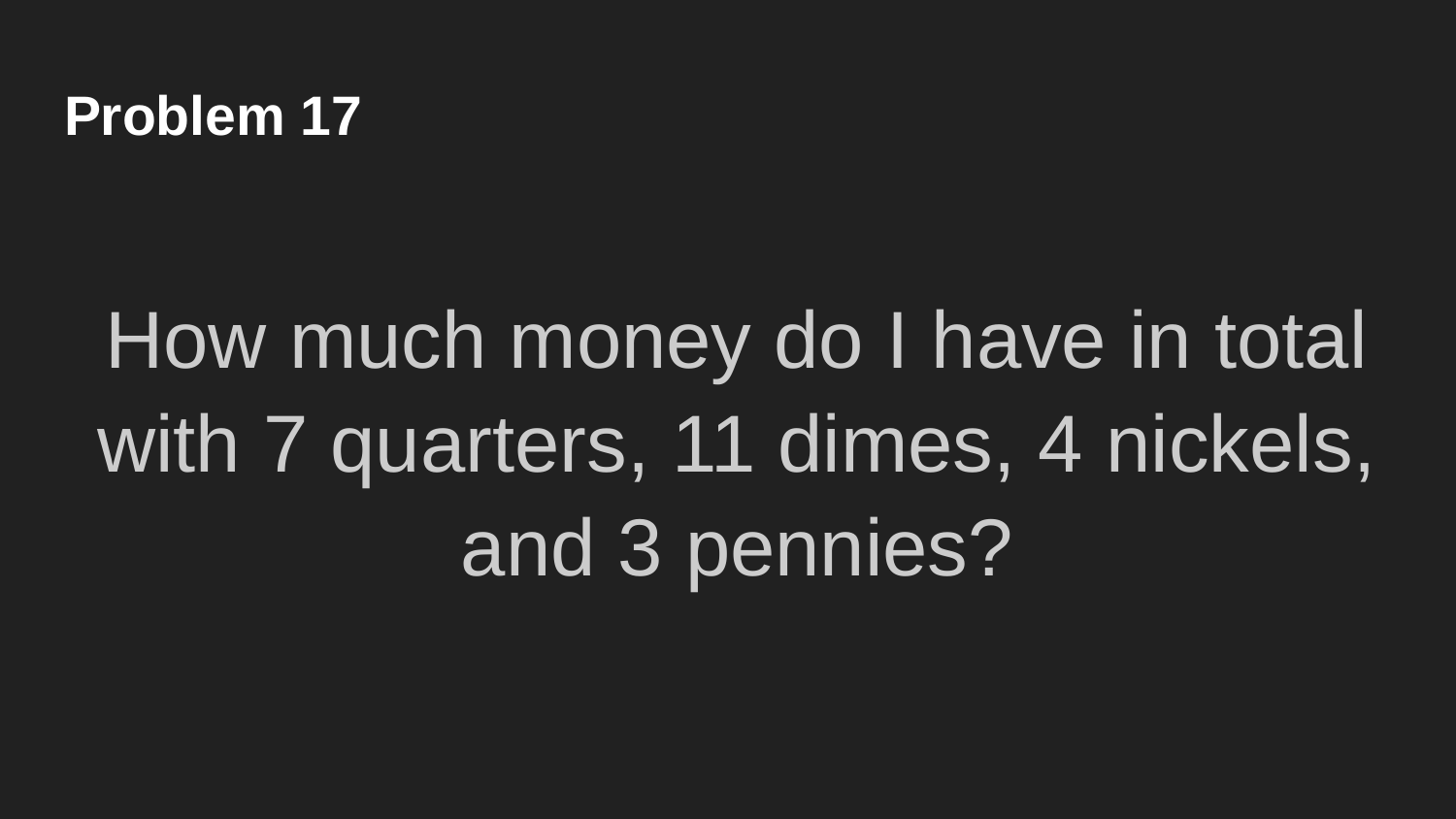

# Problem 17
How much money do I have in total with 7 quarters, 11 dimes, 4 nickels, and 3 pennies?